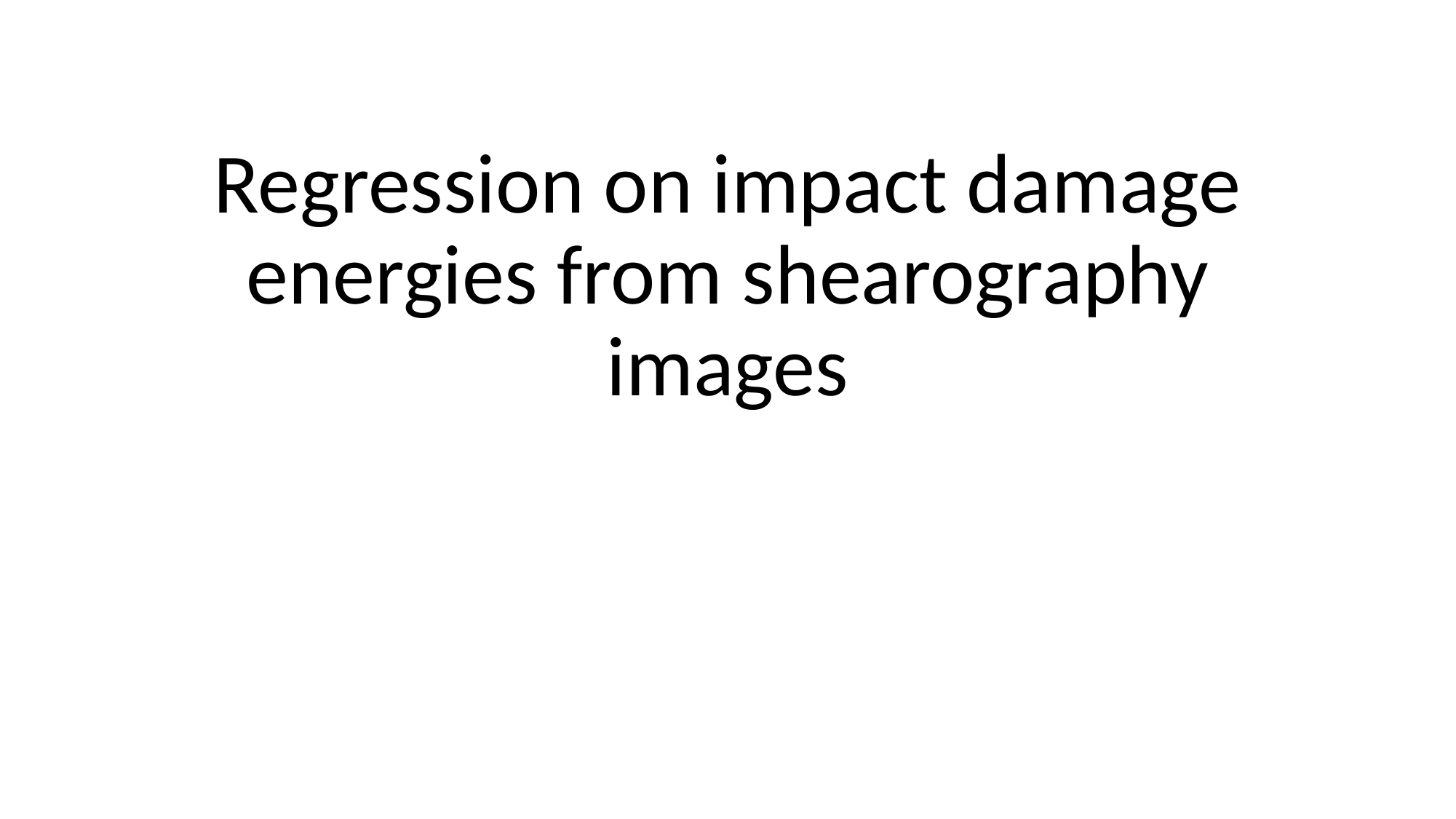

# Regression on impact damage energies from shearography images